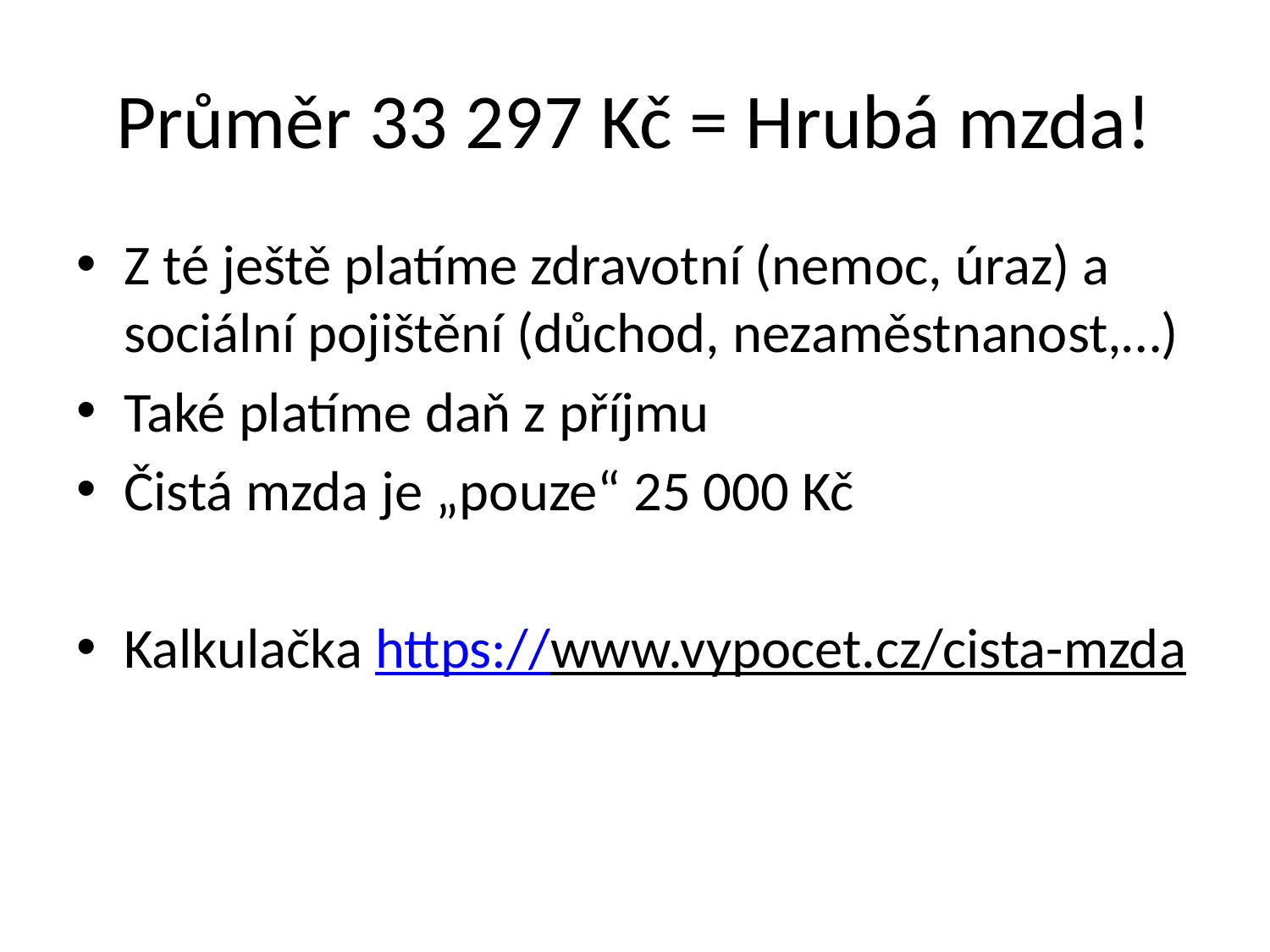

# Průměr 33 297 Kč = Hrubá mzda!
Z té ještě platíme zdravotní (nemoc, úraz) a sociální pojištění (důchod, nezaměstnanost,…)
Také platíme daň z příjmu
Čistá mzda je „pouze“ 25 000 Kč

Kalkulačka https://www.vypocet.cz/cista-mzda